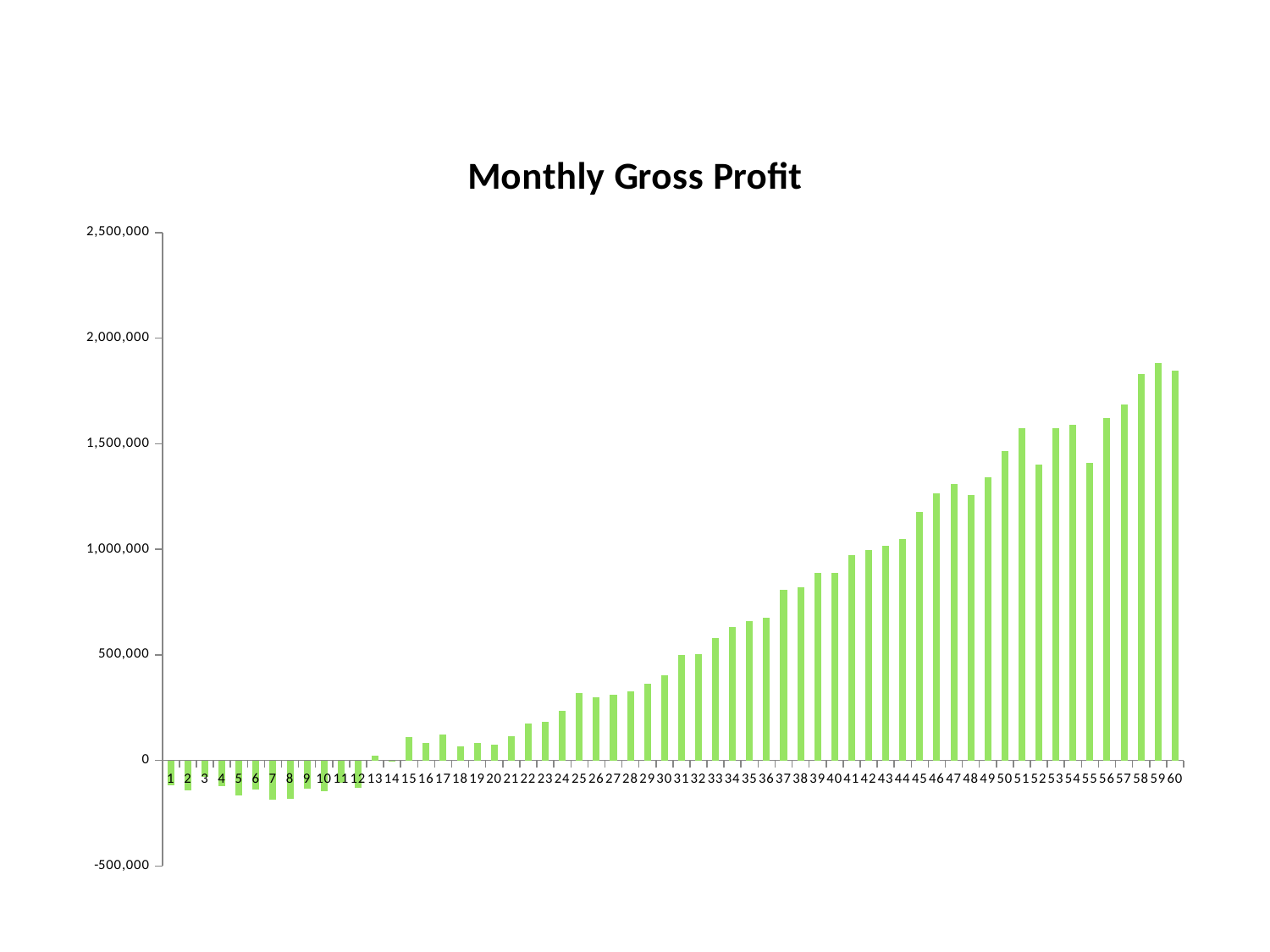

### Chart: Monthly Gross Profit

| Category | Gross Profit |
|---|---|
| 1 | -119137.28799999994 |
| 2 | -141888.8520000002 |
| 3 | -79387.59199999983 |
| 4 | -120657.69000000018 |
| 5 | -164862.728 |
| 6 | -139593.57200000016 |
| 7 | -186061.74000000115 |
| 8 | -180341.72999999835 |
| 9 | -132325.86600000178 |
| 10 | -147115.33000000124 |
| 11 | -104525.75200000266 |
| 12 | -129055.84200000274 |
| 13 | 23735.14400000358 |
| 14 | -5769.010000007693 |
| 15 | 110244.01399999904 |
| 16 | 84143.29400000954 |
| 17 | 124335.55599997379 |
| 18 | 68221.08399999468 |
| 19 | 82193.33400001843 |
| 20 | 74616.40000000829 |
| 21 | 115710.29799999949 |
| 22 | 176359.13000000827 |
| 23 | 182331.12400003662 |
| 24 | 232941.65200000396 |
| 25 | 318822.67800000776 |
| 26 | 299619.2980000321 |
| 27 | 310393.02200002316 |
| 28 | 328435.373999957 |
| 29 | 362182.00600002985 |
| 30 | 404118.5399999628 |
| 31 | 500234.3819999844 |
| 32 | 503327.76599990577 |
| 33 | 577991.3800000492 |
| 34 | 631270.0299999835 |
| 35 | 660175.0620000577 |
| 36 | 676786.1879999526 |
| 37 | 806976.8340000678 |
| 38 | 818497.2880000174 |
| 39 | 888154.0939999884 |
| 40 | 889854.1240001153 |
| 41 | 972996.0179999936 |
| 42 | 995507.212000072 |
| 43 | 1017072.8299999777 |
| 44 | 1048150.773999868 |
| 45 | 1176700.2019999195 |
| 46 | 1266384.0560001153 |
| 47 | 1308417.737999851 |
| 48 | 1254995.3080001734 |
| 49 | 1339579.3420001697 |
| 50 | 1465503.6560000796 |
| 51 | 1572233.4520000927 |
| 52 | 1401487.3740000464 |
| 53 | 1574796.997999886 |
| 54 | 1587935.4799997136 |
| 55 | 1407511.2499997914 |
| 56 | 1621129.1640000697 |
| 57 | 1684084.6579999477 |
| 58 | 1828355.4860001206 |
| 59 | 1882301.398000095 |
| 60 | 1845424.3979995698 |